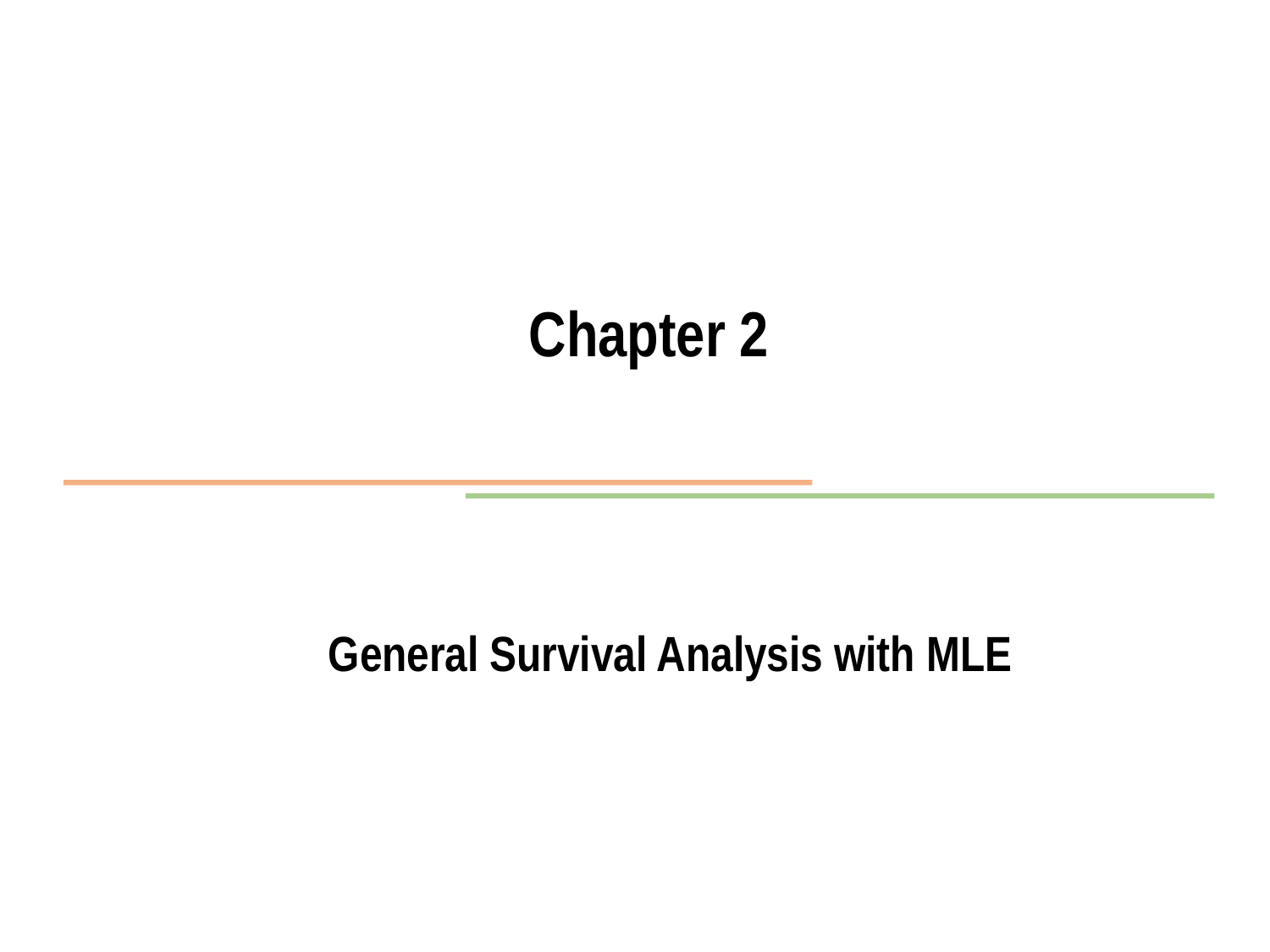

Chapter 2
General Survival Analysis with MLE